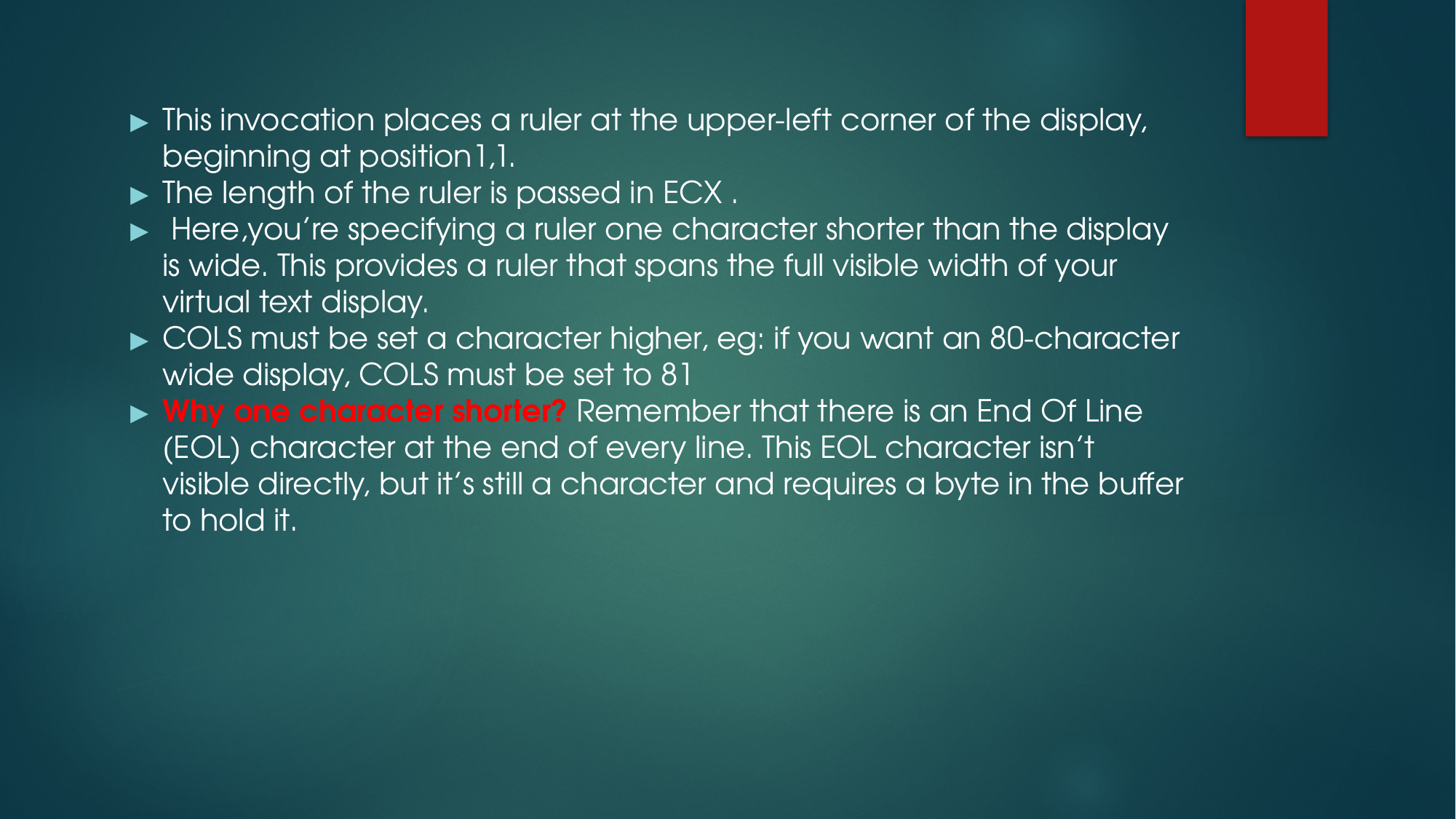

This invocation places a ruler at the upper-left corner of the display, beginning at position1,1.
The length of the ruler is passed in ECX .
 Here,you’re specifying a ruler one character shorter than the display is wide. This provides a ruler that spans the full visible width of your virtual text display.
COLS must be set a character higher, eg: if you want an 80-character wide display, COLS must be set to 81
Why one character shorter? Remember that there is an End Of Line (EOL) character at the end of every line. This EOL character isn’t visible directly, but it’s still a character and requires a byte in the buffer to hold it.